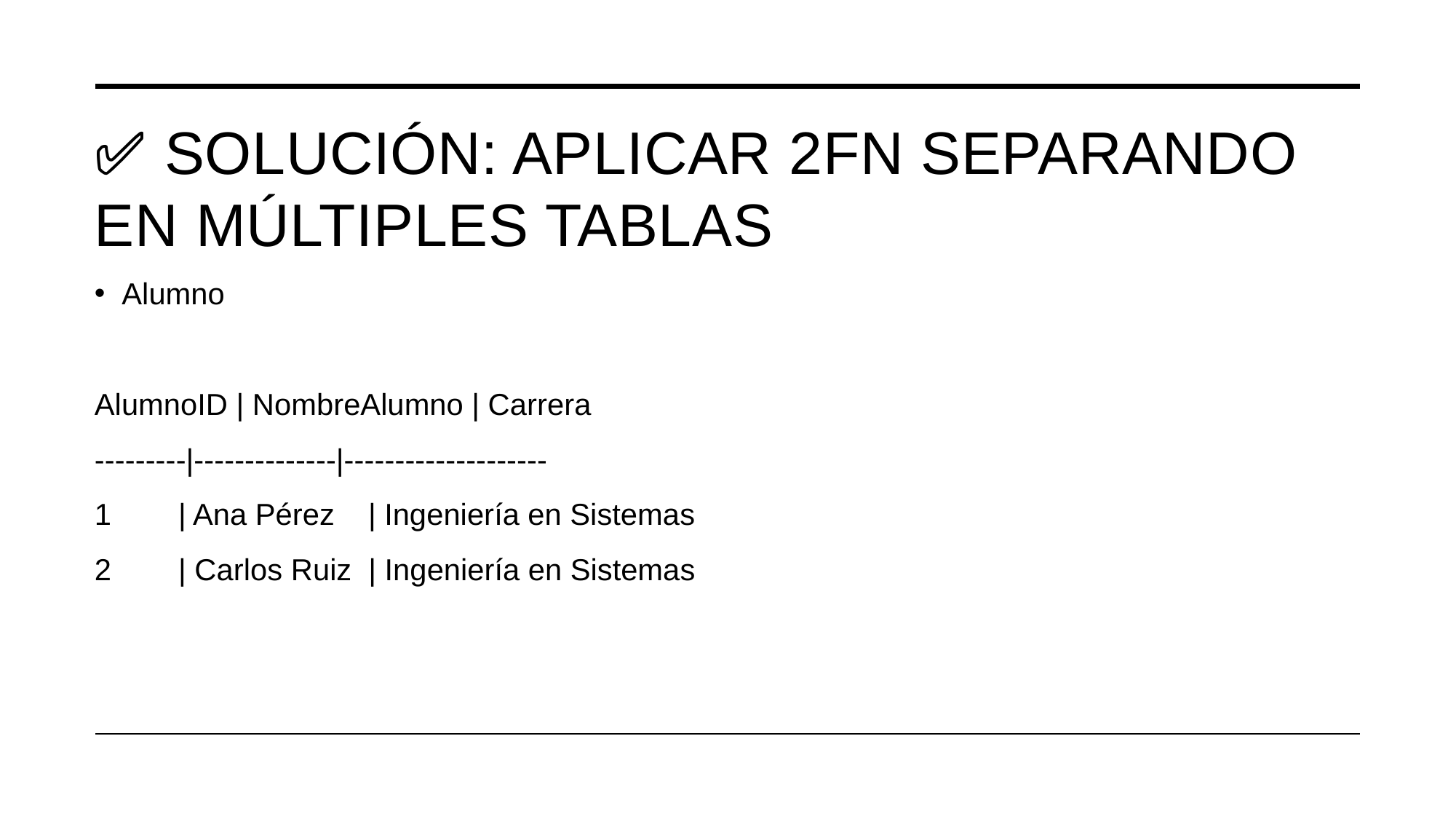

# ✅ Solución: Aplicar 2FN separando en múltiples tablas
Alumno

AlumnoID | NombreAlumno | Carrera
---------|--------------|--------------------
1        | Ana Pérez    | Ingeniería en Sistemas
2        | Carlos Ruiz  | Ingeniería en Sistemas